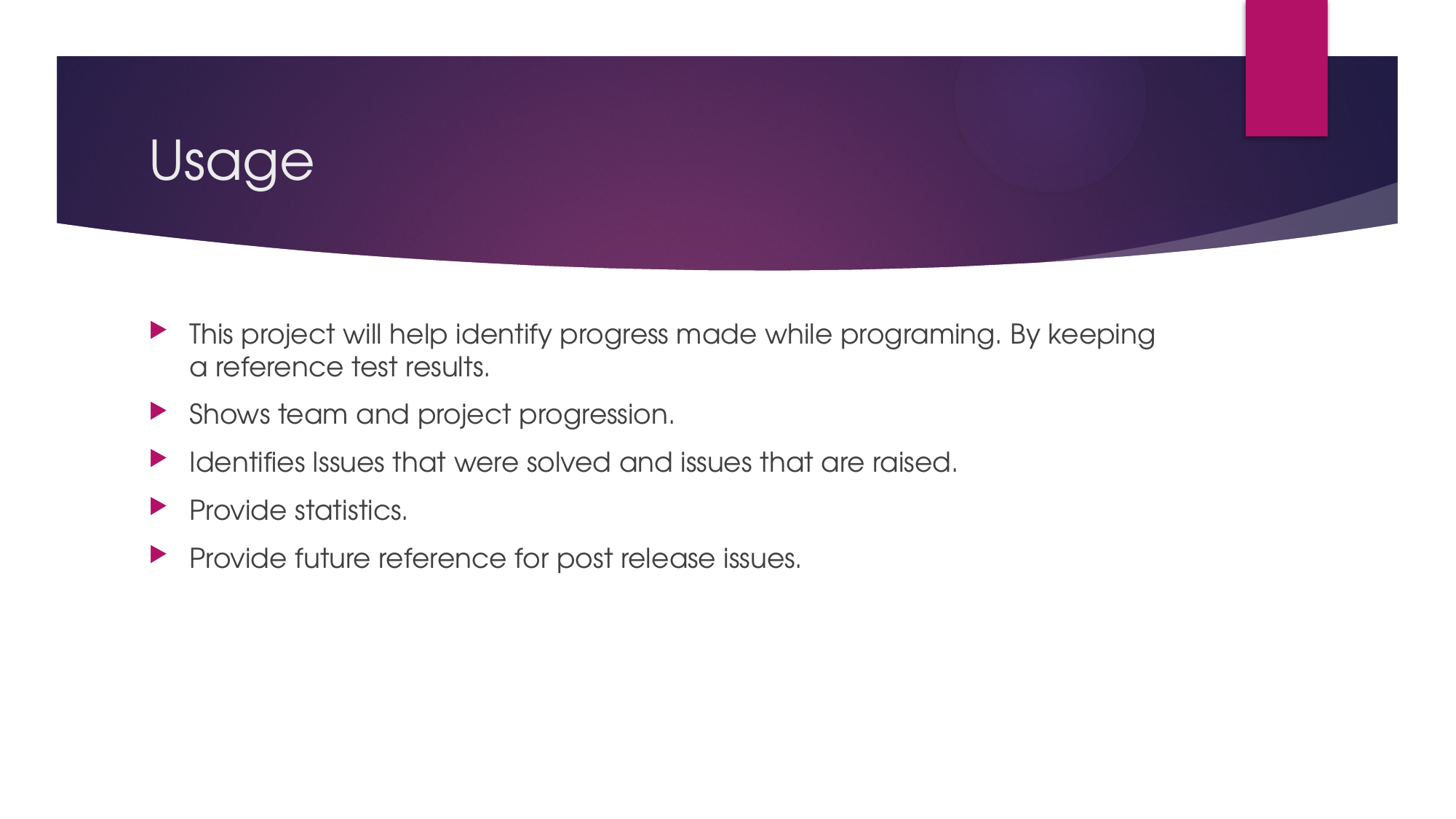

# Usage
This project will help identify progress made while programing. By keeping a reference test results.
Shows team and project progression.
Identifies Issues that were solved and issues that are raised.
Provide statistics.
Provide future reference for post release issues.